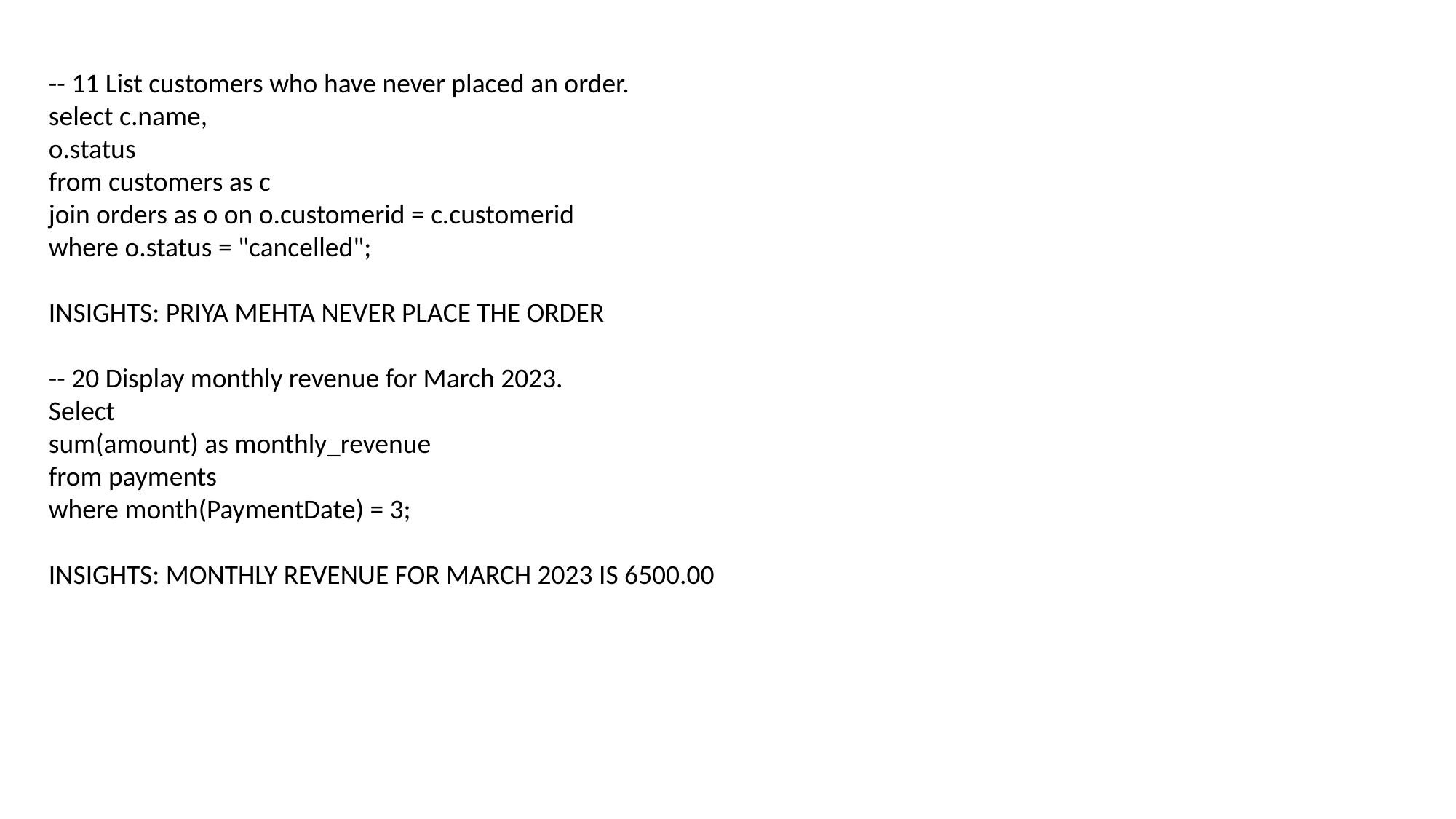

-- 11 List customers who have never placed an order.
select c.name,
o.status
from customers as c
join orders as o on o.customerid = c.customerid
where o.status = "cancelled";

INSIGHTS: PRIYA MEHTA NEVER PLACE THE ORDER

-- 20 Display monthly revenue for March 2023.
Select
sum(amount) as monthly_revenue
from payments
where month(PaymentDate) = 3;

INSIGHTS: MONTHLY REVENUE FOR MARCH 2023 IS 6500.00